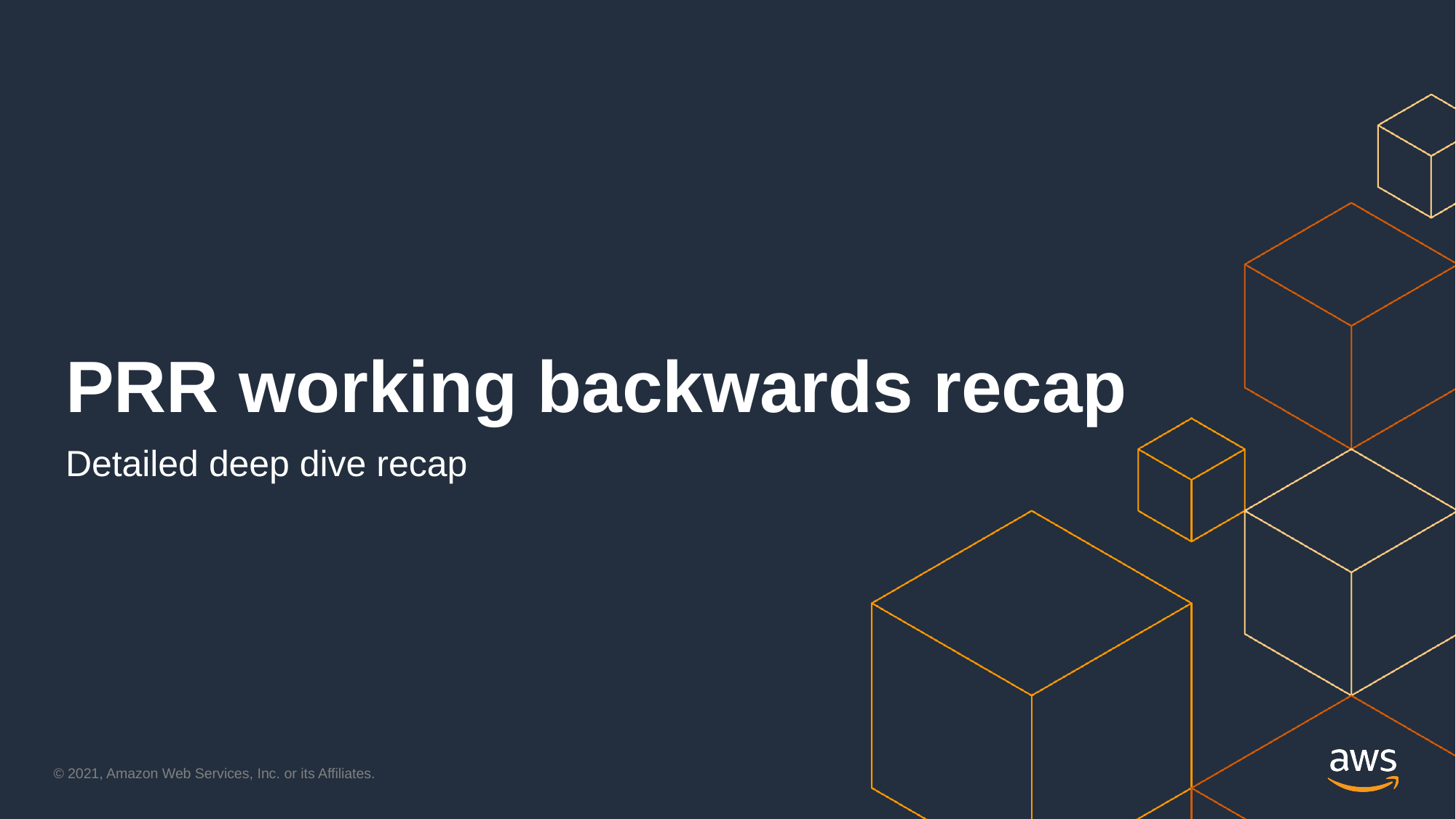

# PRR working backwards recap
Detailed deep dive recap